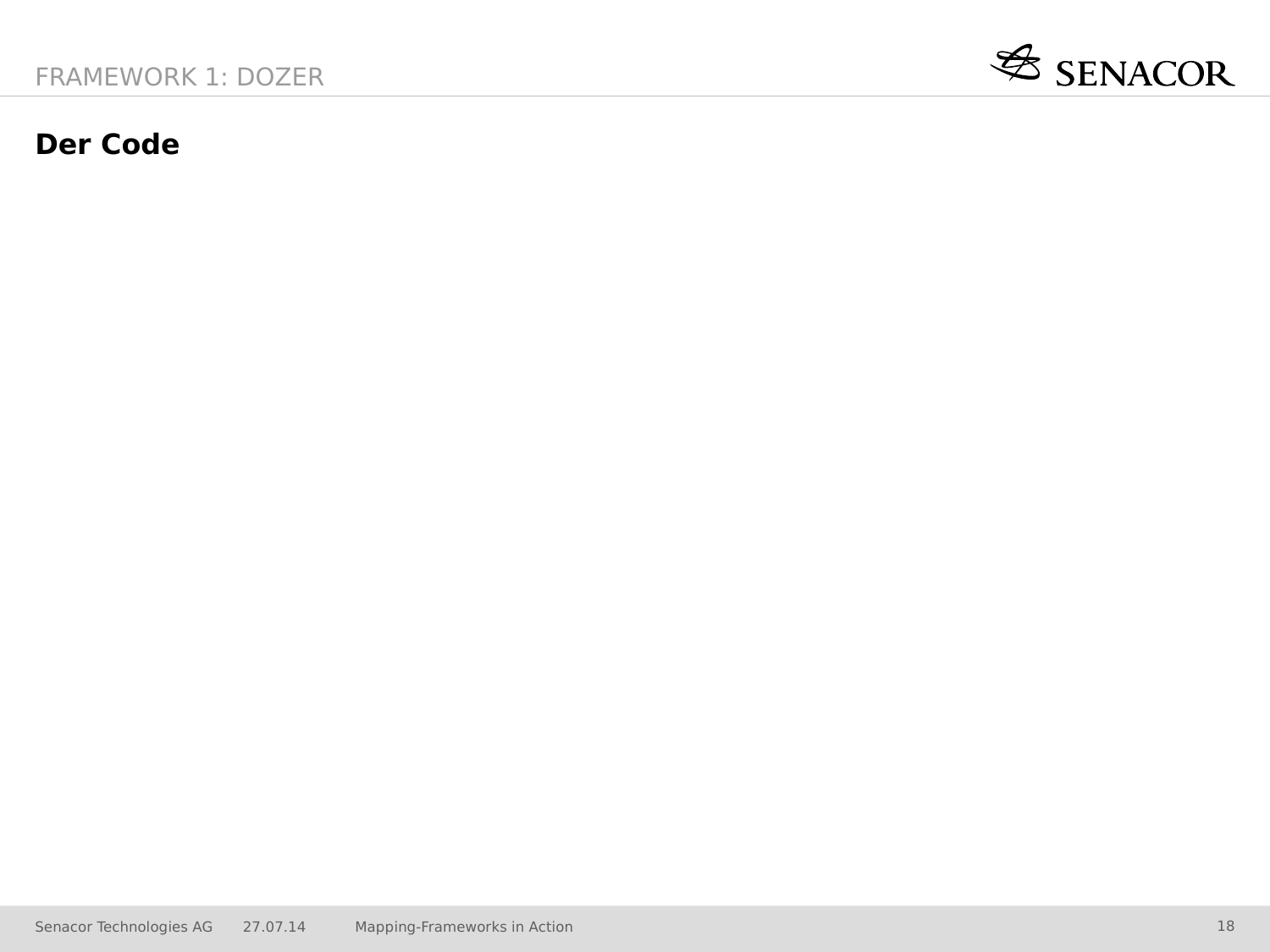

Framework 1: Dozer
# Der Code

27.07.14
Mapping-Frameworks in Action
18